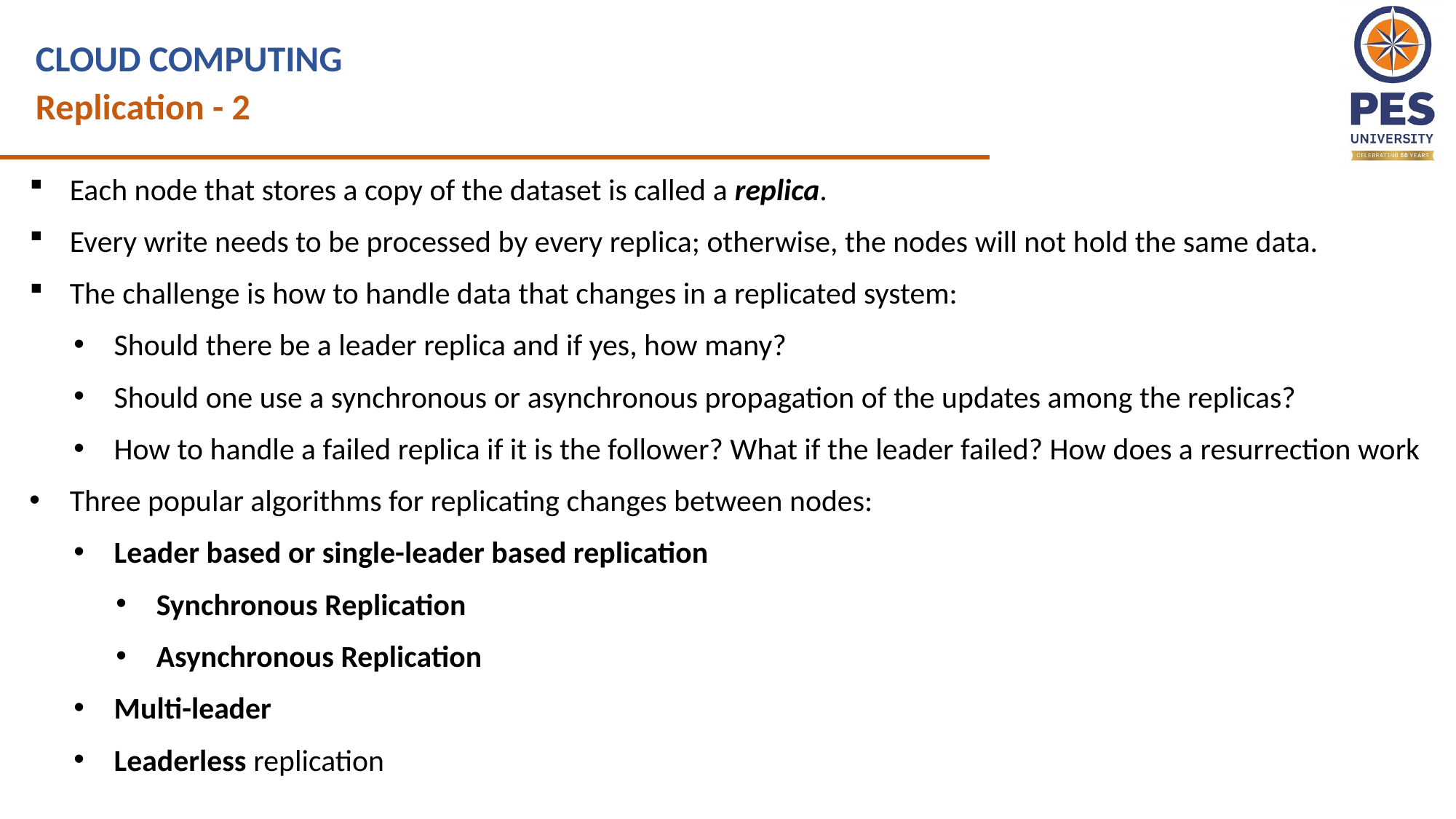

CLOUD COMPUTING
Replication - 2
Each node that stores a copy of the dataset is called a replica.
Every write needs to be processed by every replica; otherwise, the nodes will not hold the same data.
The challenge is how to handle data that changes in a replicated system:
Should there be a leader replica and if yes, how many?
Should one use a synchronous or asynchronous propagation of the updates among the replicas?
How to handle a failed replica if it is the follower? What if the leader failed? How does a resurrection work
Three popular algorithms for replicating changes between nodes:
Leader based or single-leader based replication
Synchronous Replication
Asynchronous Replication
Multi-leader
Leaderless replication